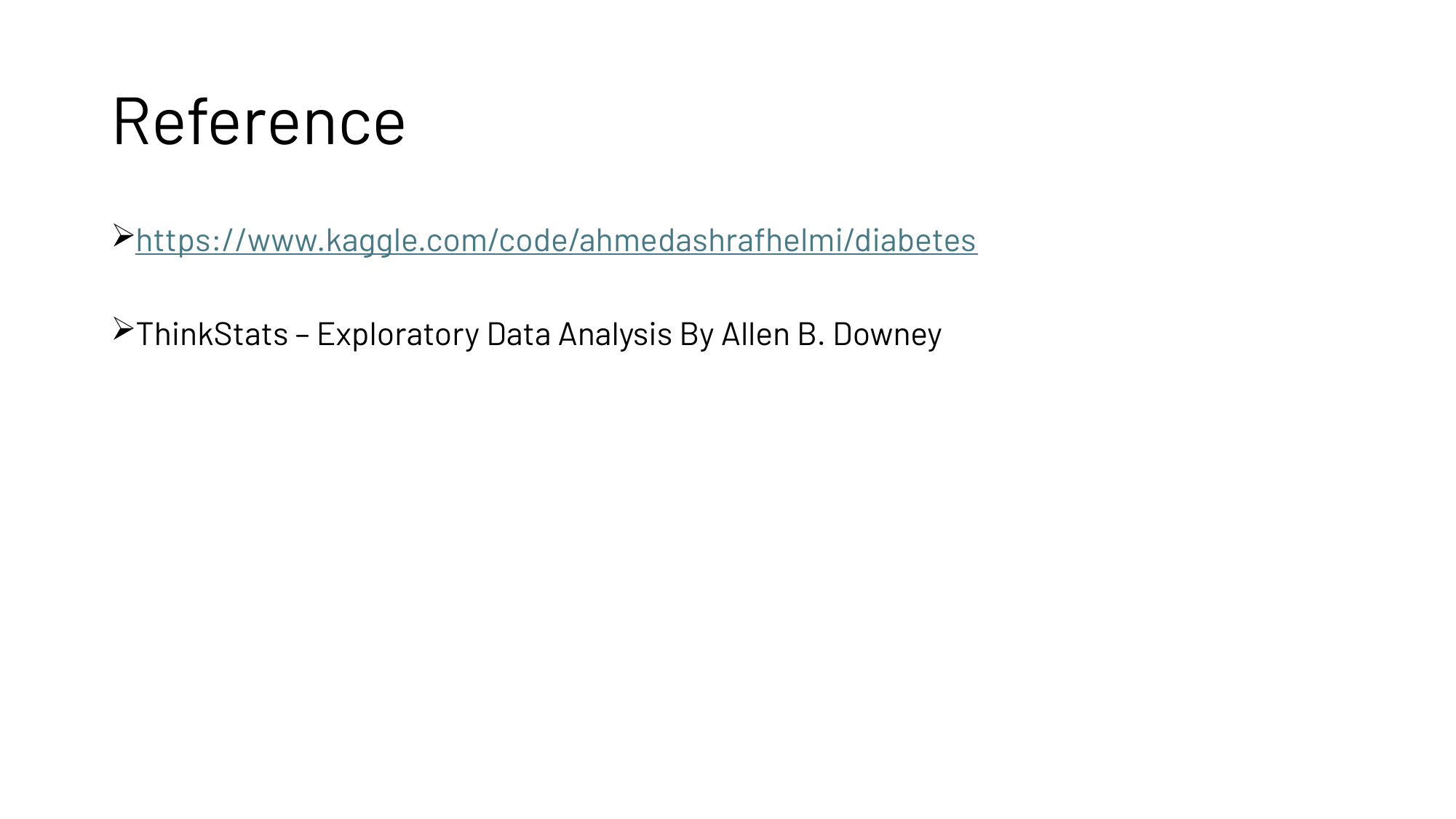

# Reference
https://www.kaggle.com/code/ahmedashrafhelmi/diabetes

ThinkStats – Exploratory Data Analysis By Allen B. Downey